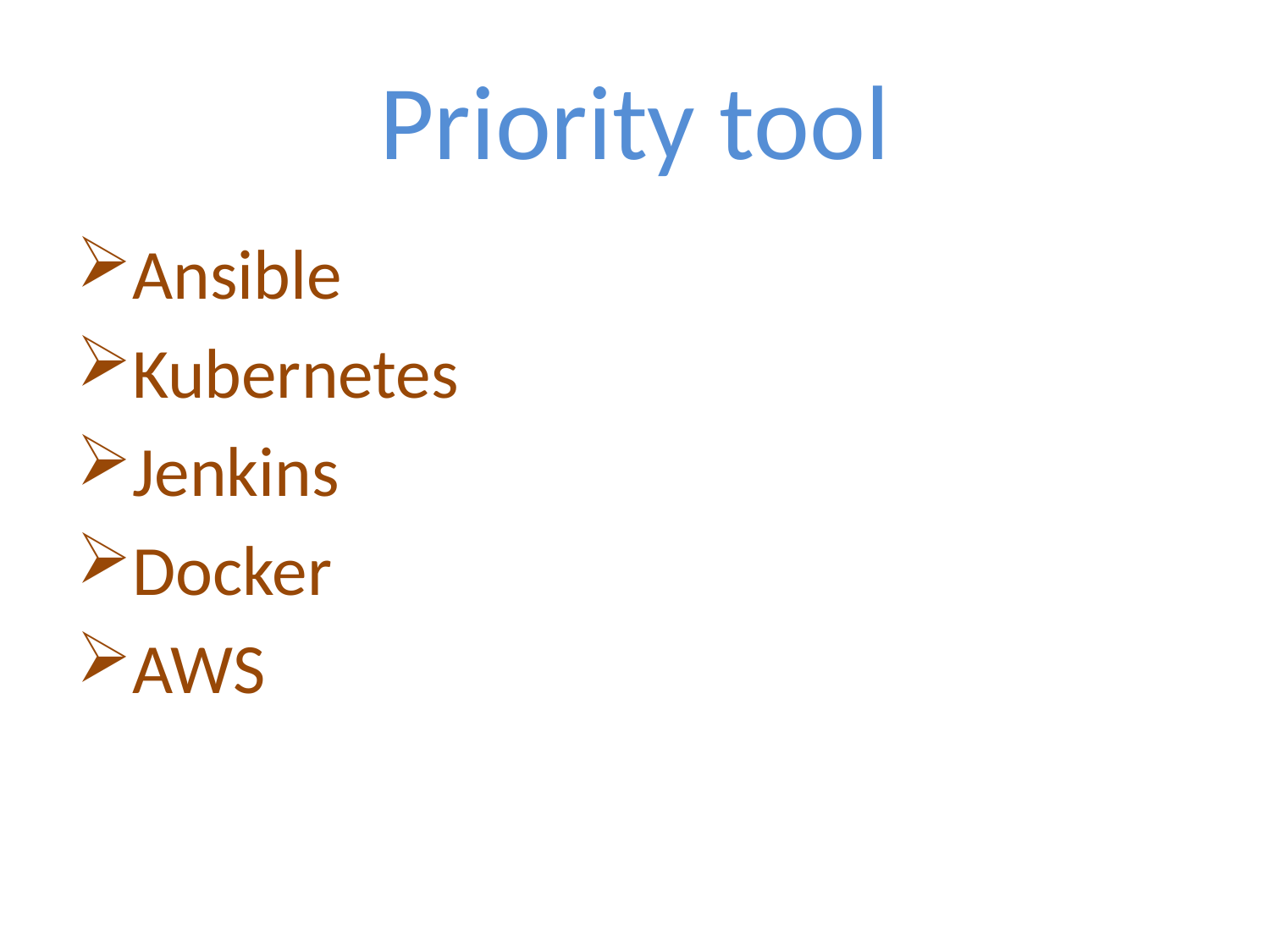

# Priority tool
Ansible
Kubernetes
Jenkins
Docker
AWS